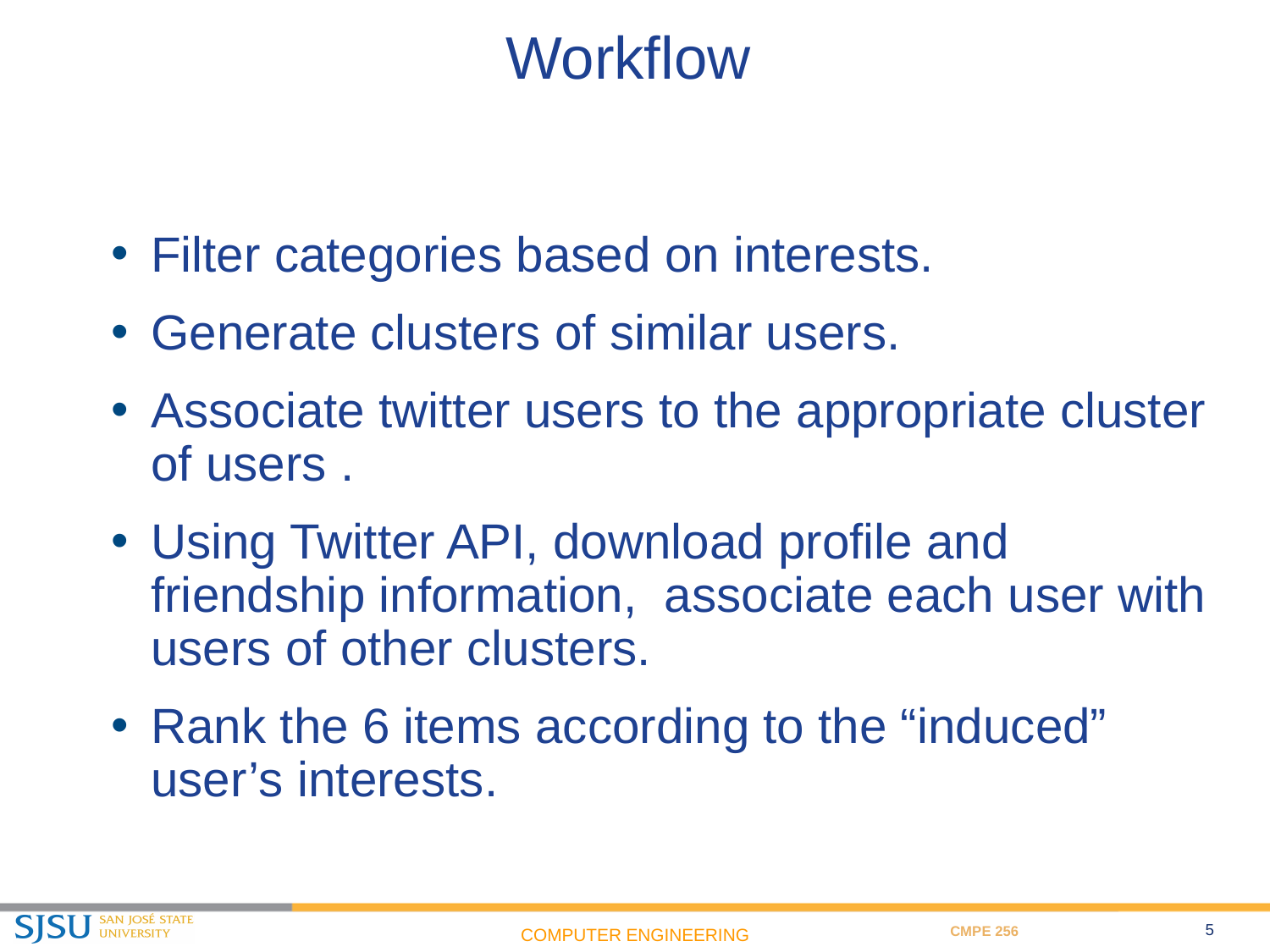

# Workflow

Filter categories based on interests.
Generate clusters of similar users.
Associate twitter users to the appropriate cluster of users .
Using Twitter API, download profile and friendship information,  associate each user with users of other clusters.
Rank the 6 items according to the “induced” user’s interests.